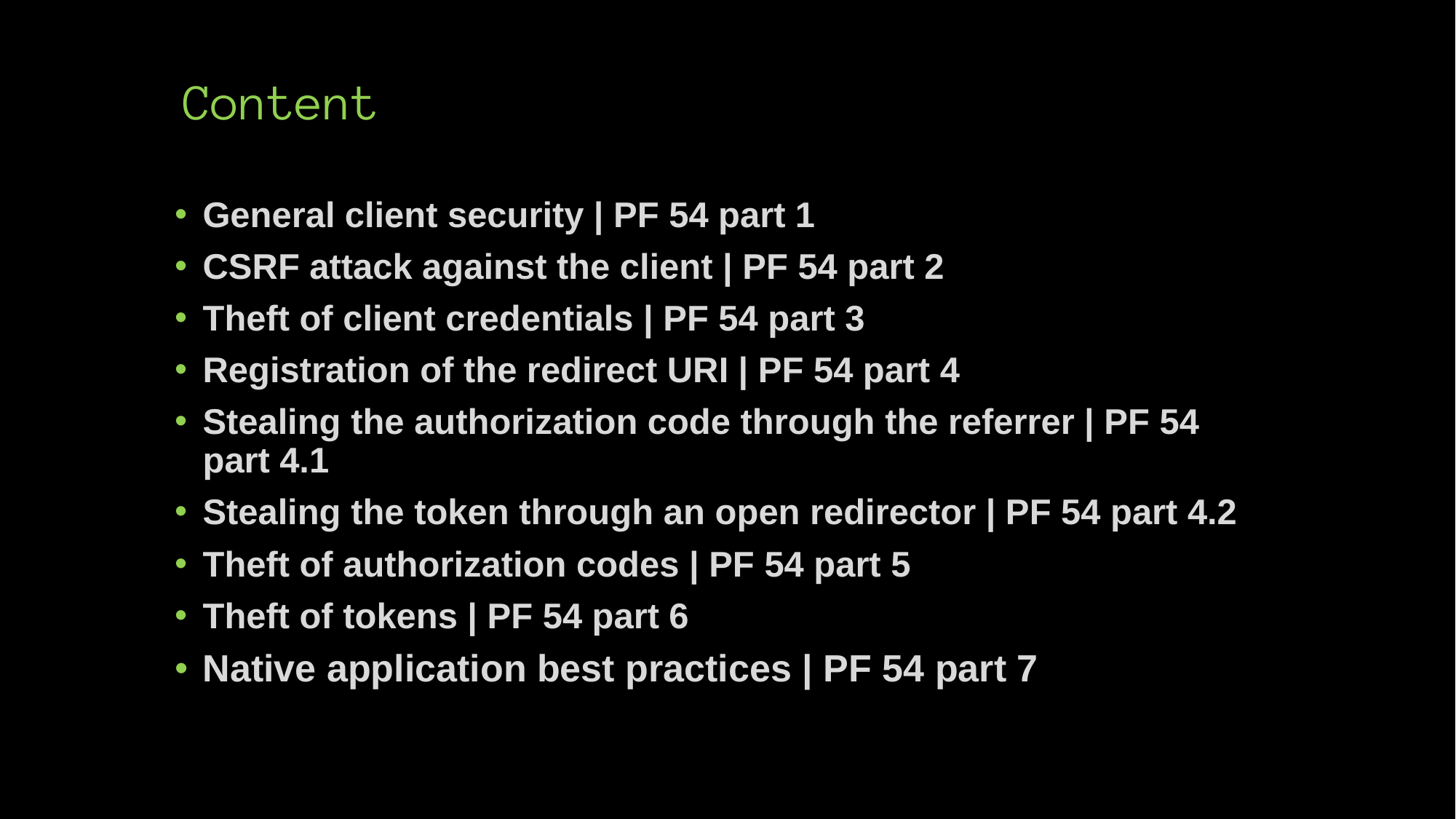

# Content
General client security | PF 54 part 1
CSRF attack against the client | PF 54 part 2
Theft of client credentials | PF 54 part 3
Registration of the redirect URI | PF 54 part 4
Stealing the authorization code through the referrer | PF 54 part 4.1
Stealing the token through an open redirector | PF 54 part 4.2
Theft of authorization codes | PF 54 part 5
Theft of tokens | PF 54 part 6
Native application best practices | PF 54 part 7